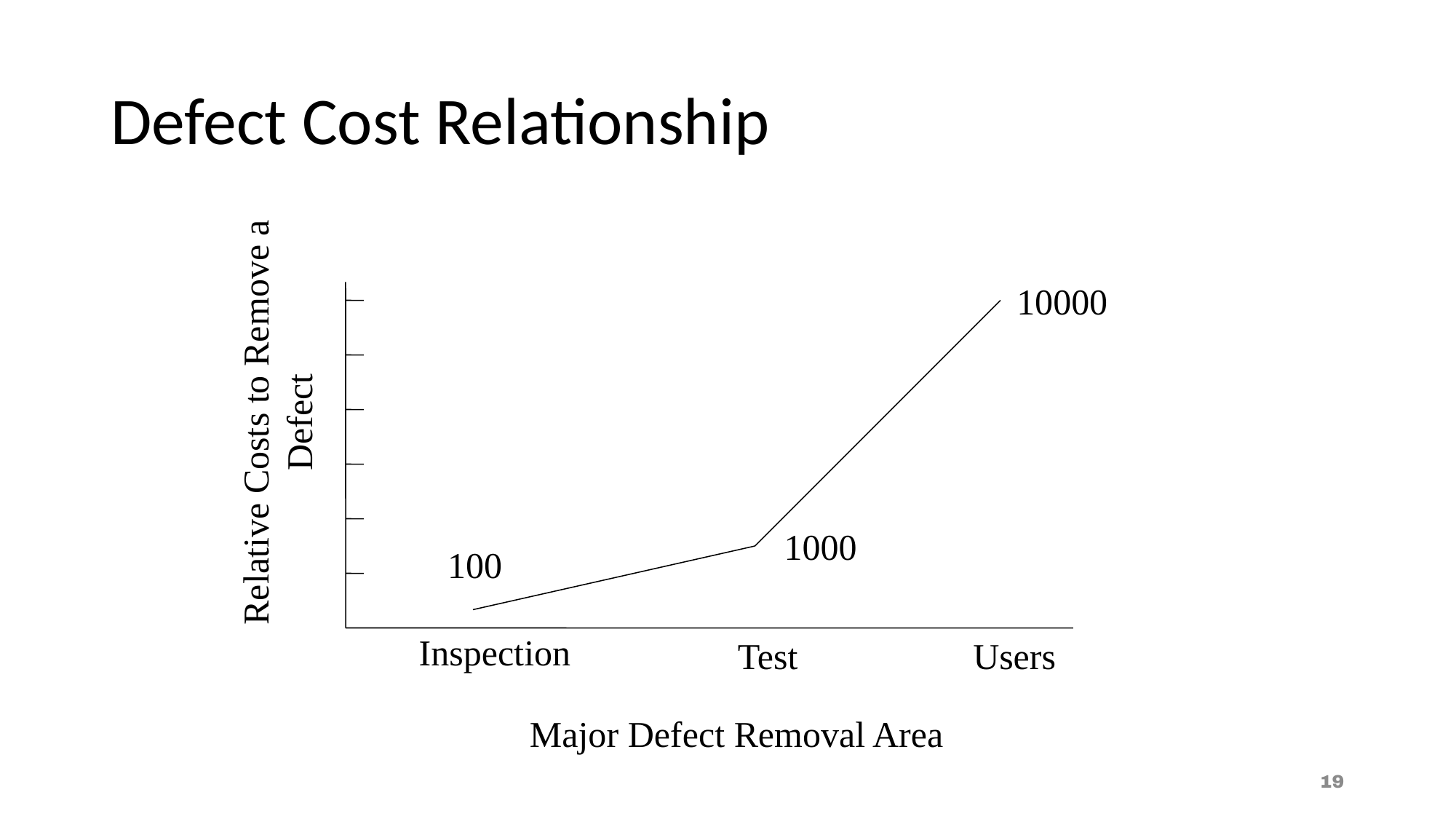

# Defect Cost Relationship
10000

Relative Costs to Remove a
Defect

1000
100

Inspection

Test
Users
Major Defect Removal Area
19